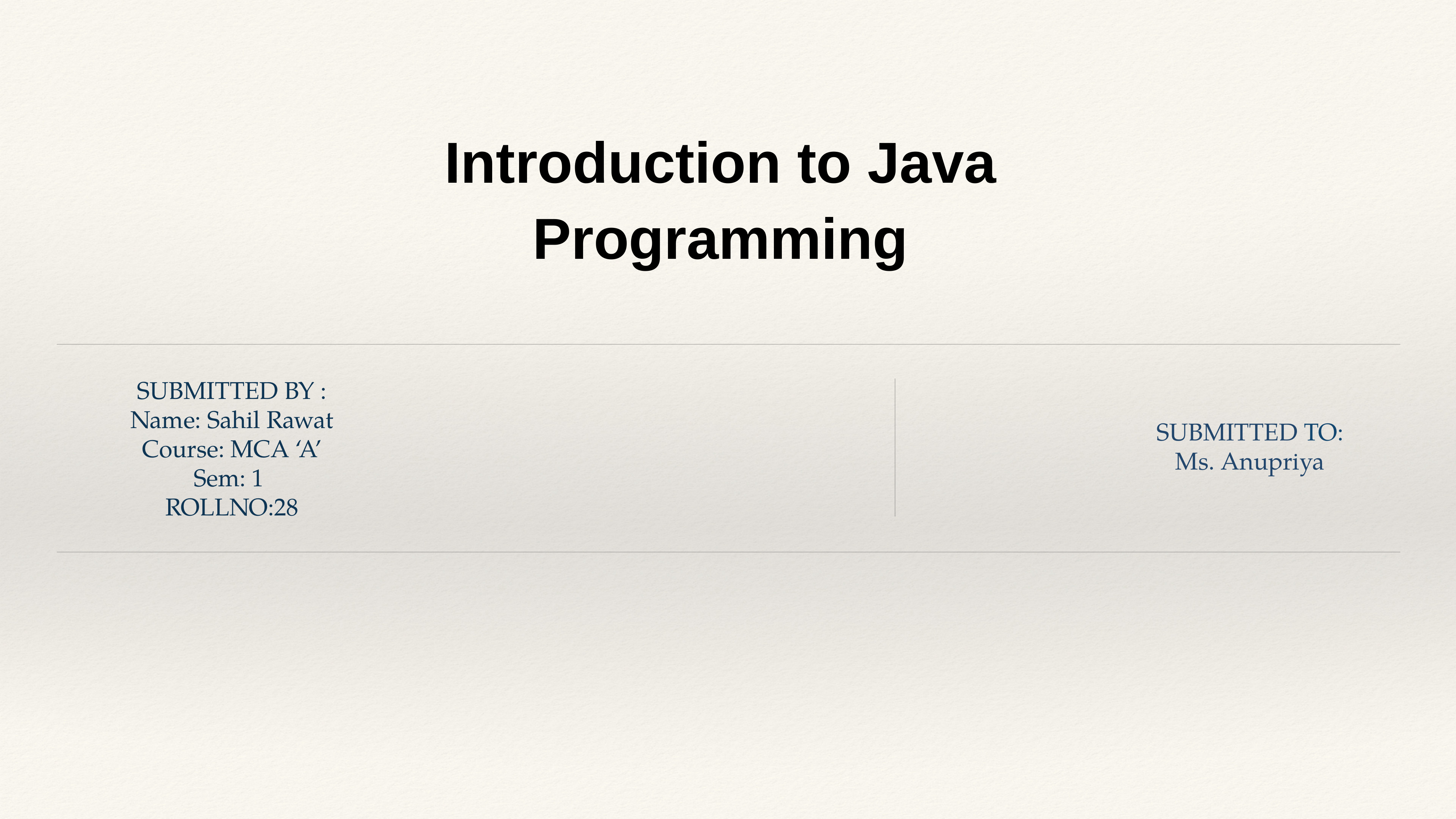

Introduction to Java
Programming
SUBMITTED BY :
Name: Sahil Rawat
Course: MCA ‘A’
Sem: 1
ROLLNO:28
SUBMITTED TO:
Ms. Anupriya